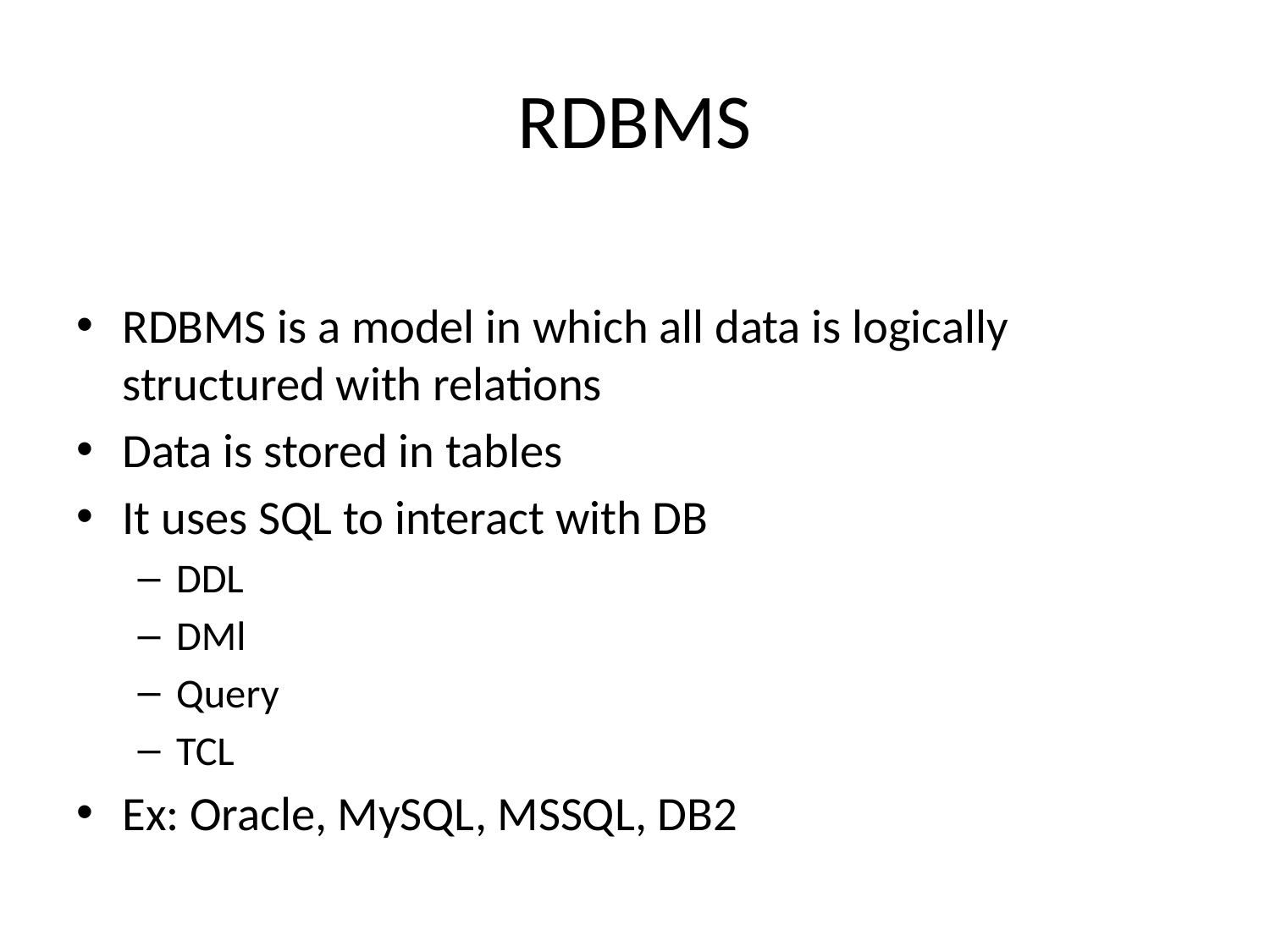

# RDBMS

RDBMS is a model in which all data is logically structured with relations
Data is stored in tables
It uses SQL to interact with DB
DDL
DMl
Query
TCL
Ex: Oracle, MySQL, MSSQL, DB2